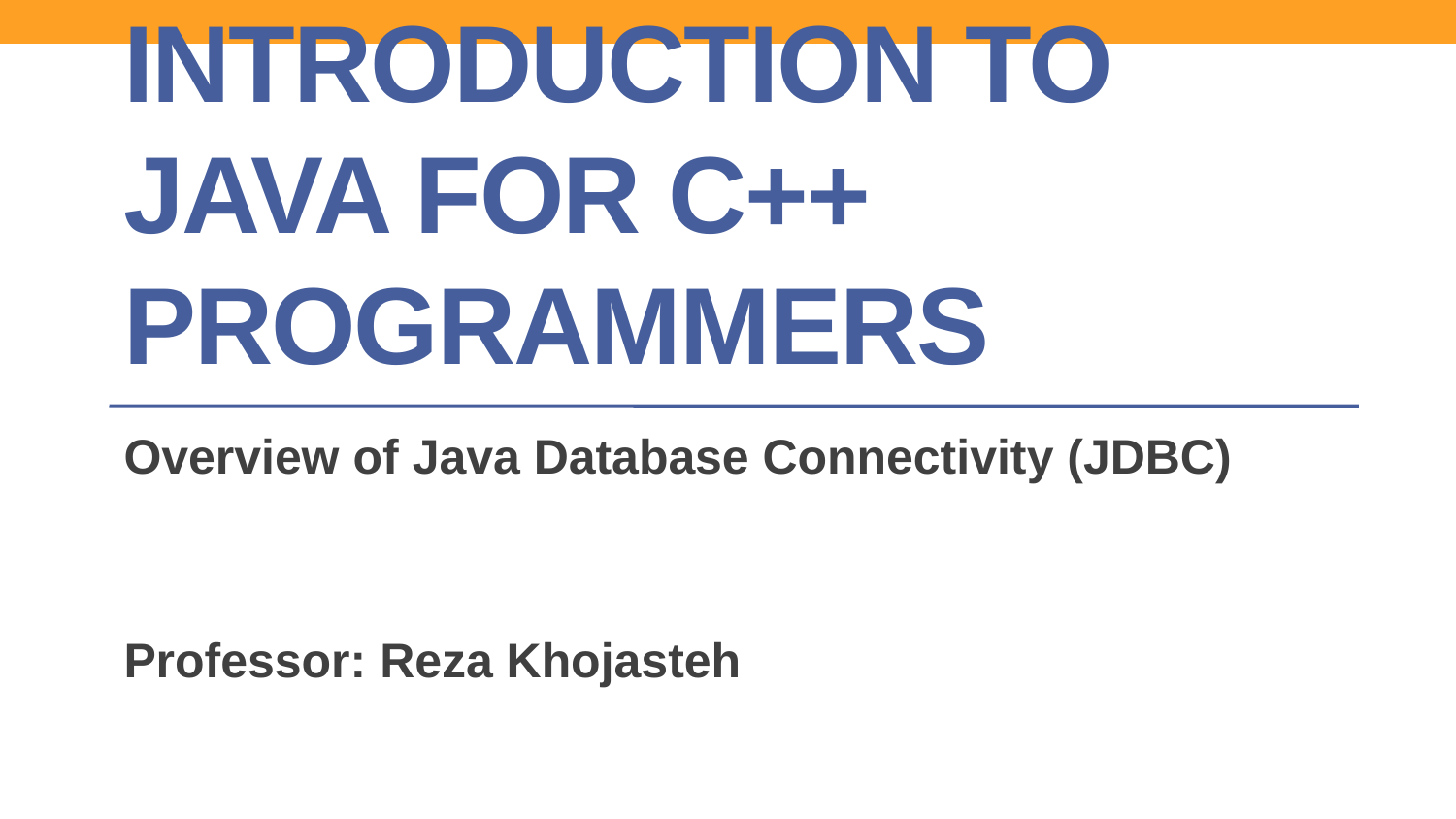

# Introduction to Java for C++ Programmers
Overview of Java Database Connectivity (JDBC)

Professor: Reza Khojasteh